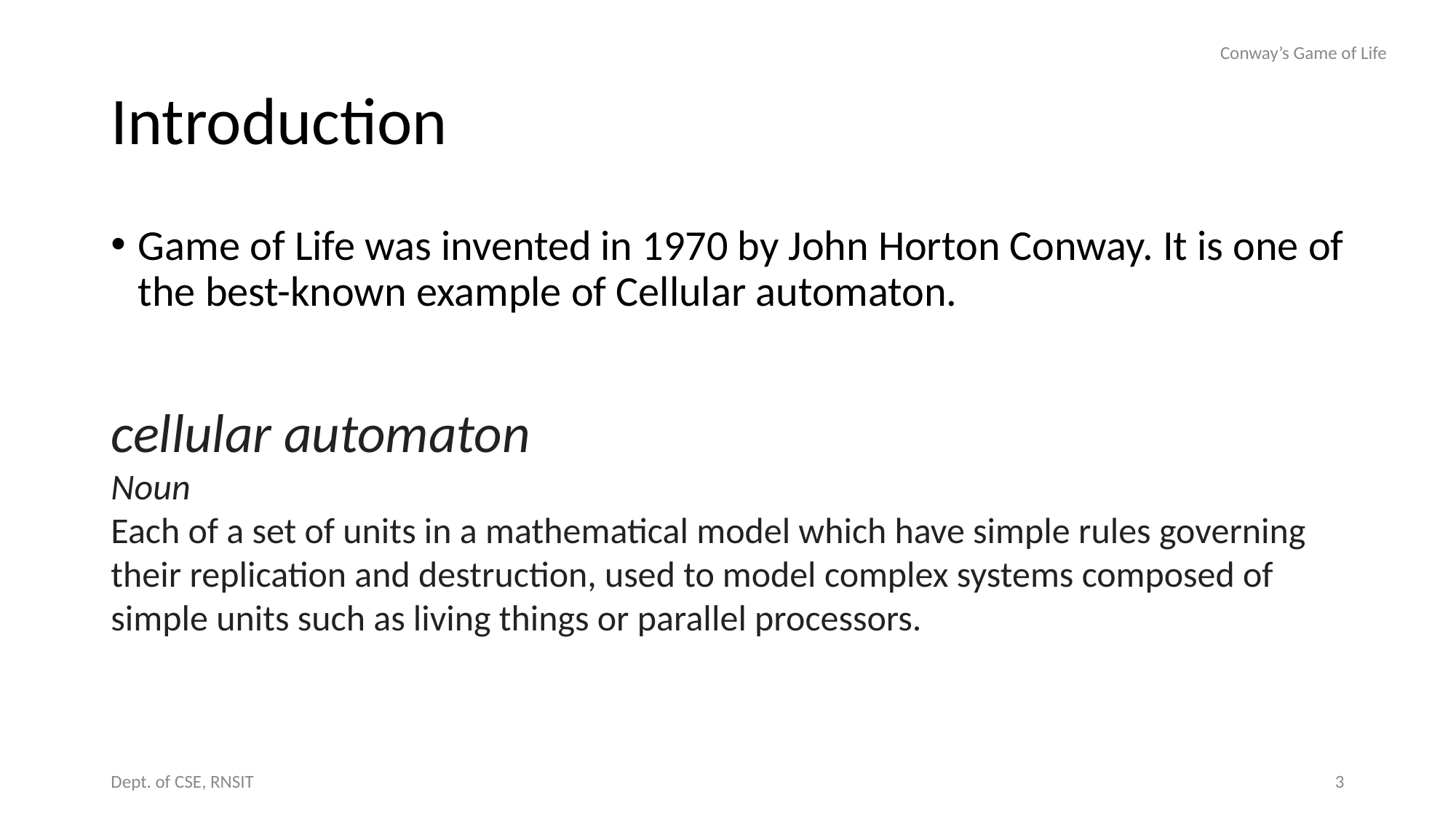

Conway’s Game of Life
# Introduction
Game of Life was invented in 1970 by John Horton Conway. It is one of the best-known example of Cellular automaton.

cellular automaton
Noun
Each of a set of units in a mathematical model which have simple rules governing their replication and destruction, used to model complex systems composed of simple units such as living things or parallel processors.
Dept. of CSE, RNSIT
3